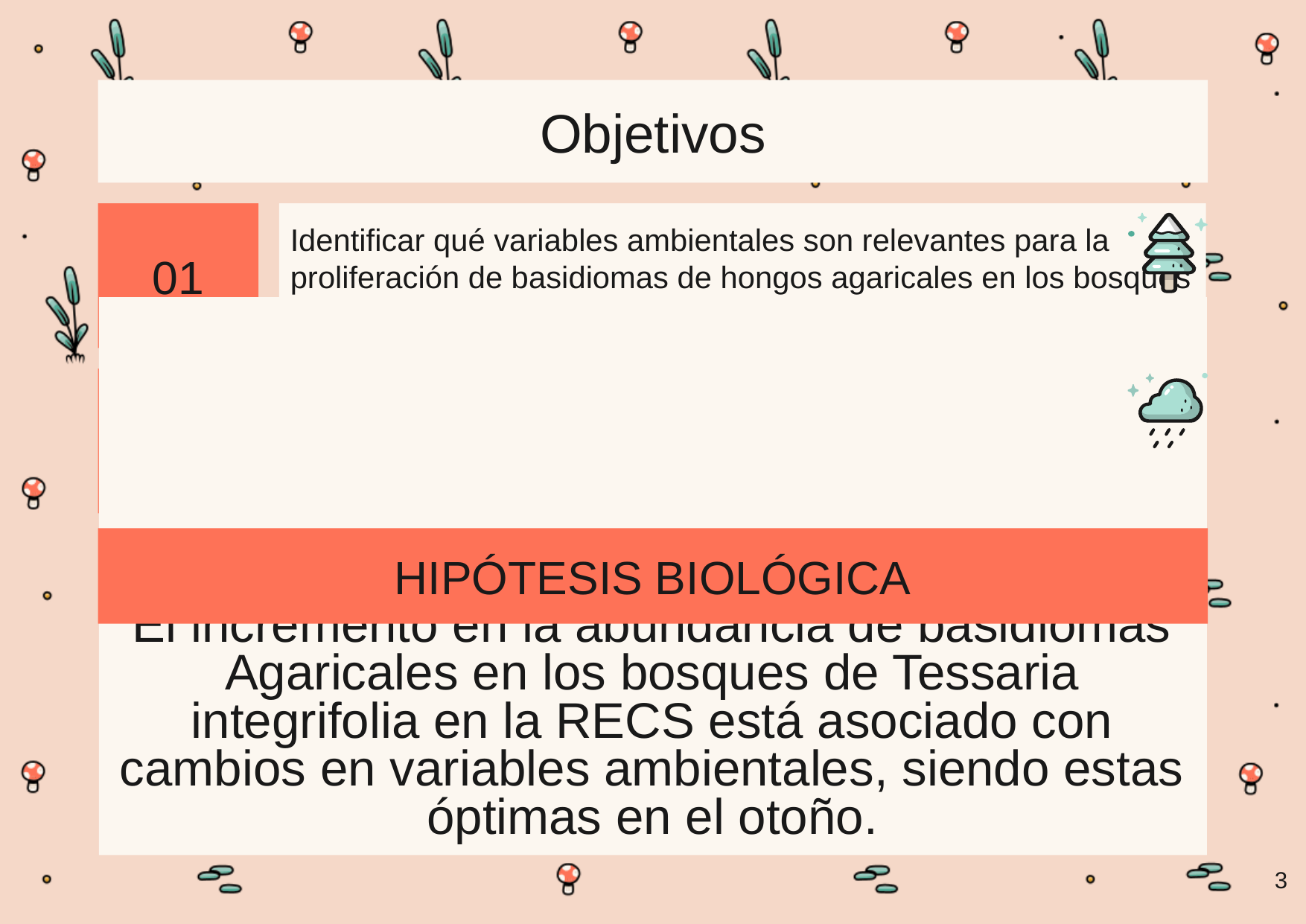

Objetivos
Identificar qué variables ambientales son relevantes para la proliferación de basidiomas de hongos agaricales en los bosques
de alisos de río de la Reserva Ecológica Costanera Sur
01

02
Determinar si el efecto de estas variables coincide con una
mayor abundancia de hongos en otoño del 2019

HIPÓTESIS BIOLÓGICA
El incremento en la abundancia de basidiomas Agaricales en los bosques de Tessaria integrifolia en la RECS está asociado con cambios en variables ambientales, siendo estas óptimas en el otoño.
3